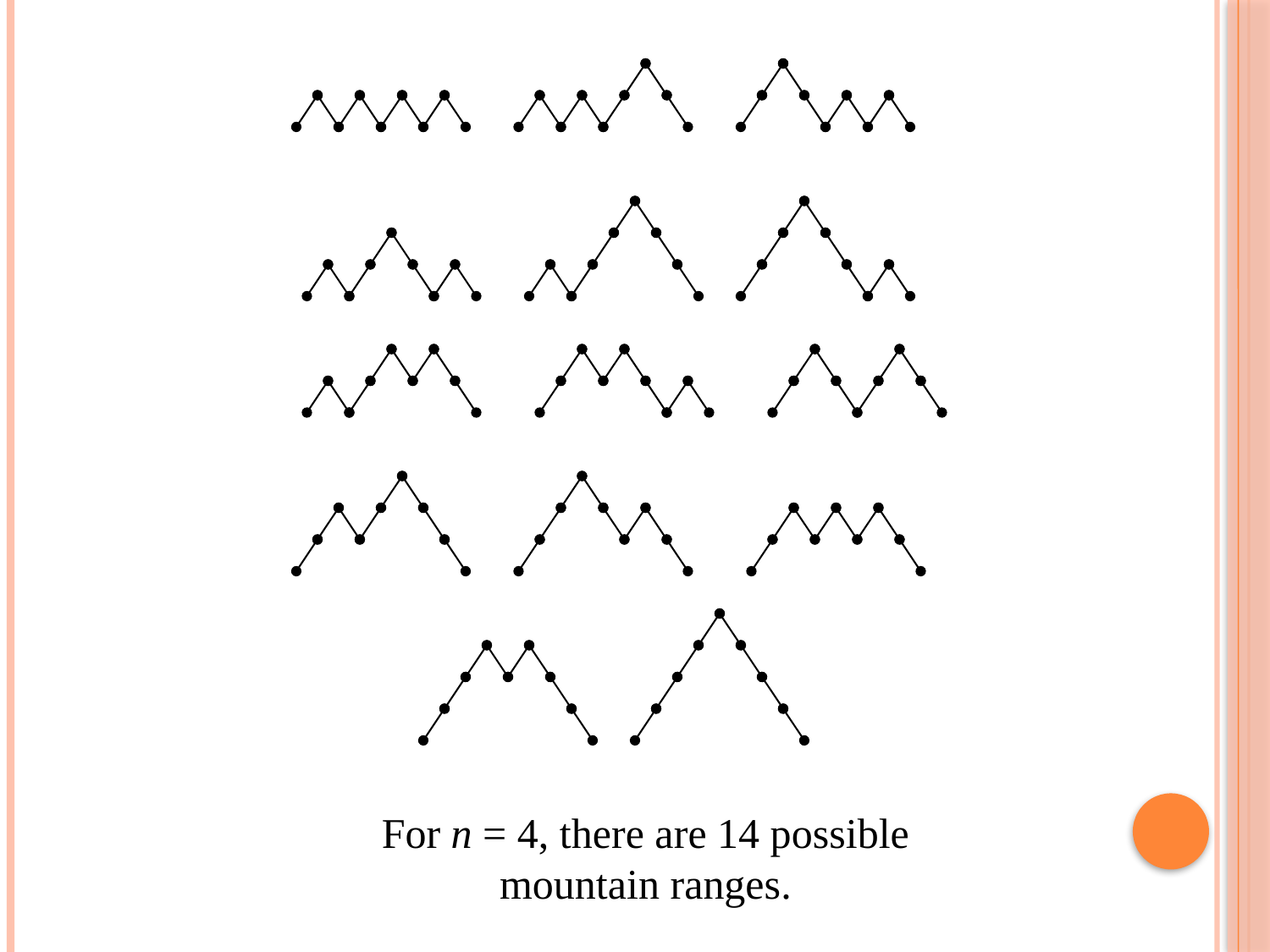

For n = 4, there are 14 possible mountain ranges.